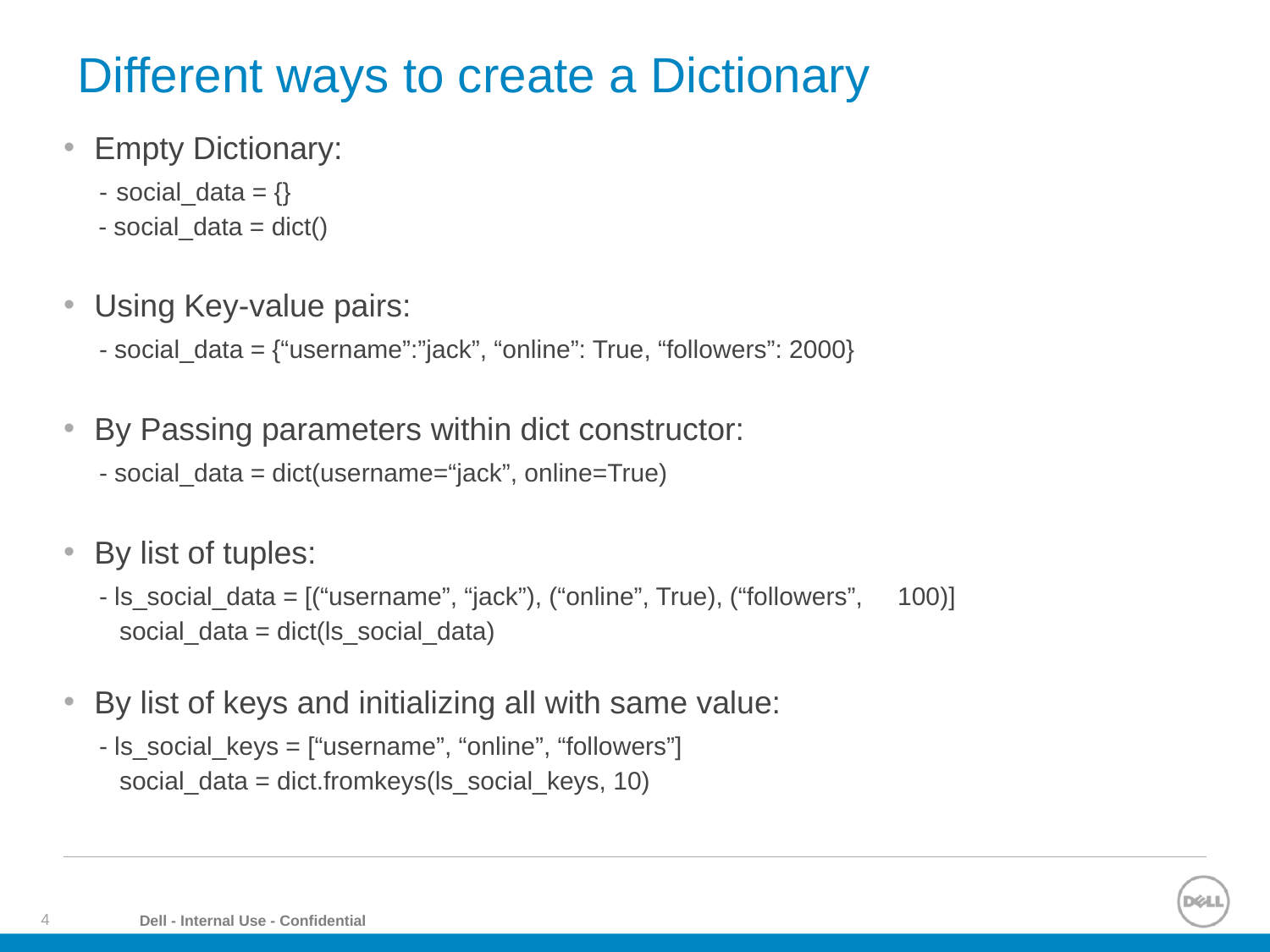

# Different ways to create a Dictionary
Empty Dictionary:
    - social_data = {}
     - social_data = dict()

Using Key-value pairs:
    - social_data = {“username”:”jack”, “online”: True, “followers”: 2000}

By Passing parameters within dict constructor:
    - social_data = dict(username=“jack”, online=True)

By list of tuples:
    - ls_social_data = [(“username”, “jack”), (“online”, True), (“followers”,     100)]
        social_data = dict(ls_social_data)

By list of keys and initializing all with same value:
    - ls_social_keys = [“username”, “online”, “followers”]
        social_data = dict.fromkeys(ls_social_keys, 10)